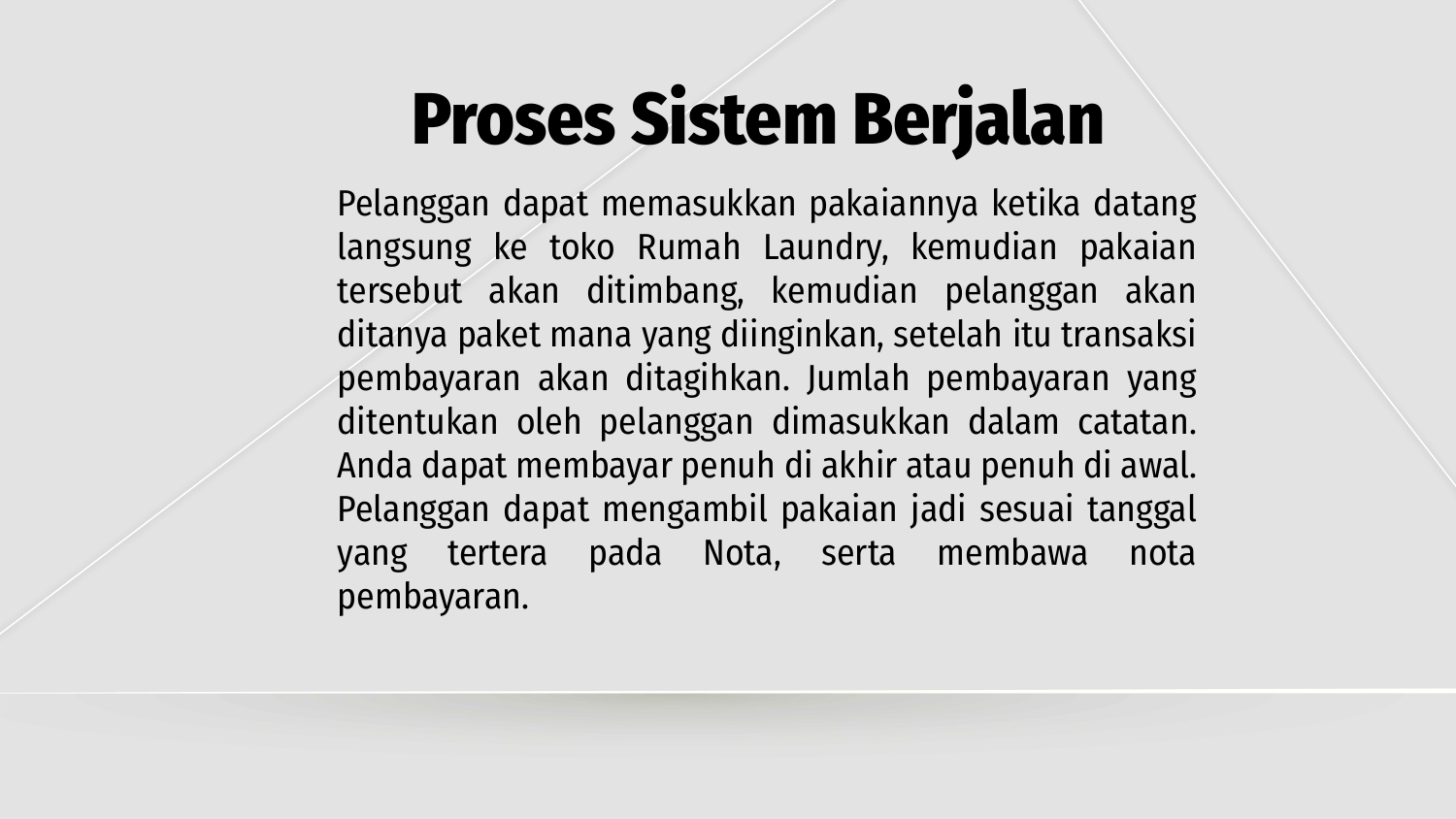

# Proses Sistem Berjalan
Pelanggan dapat memasukkan pakaiannya ketika datang langsung ke toko Rumah Laundry, kemudian pakaian tersebut akan ditimbang, kemudian pelanggan akan ditanya paket mana yang diinginkan, setelah itu transaksi pembayaran akan ditagihkan. Jumlah pembayaran yang ditentukan oleh pelanggan dimasukkan dalam catatan. Anda dapat membayar penuh di akhir atau penuh di awal. Pelanggan dapat mengambil pakaian jadi sesuai tanggal yang tertera pada Nota, serta membawa nota pembayaran.